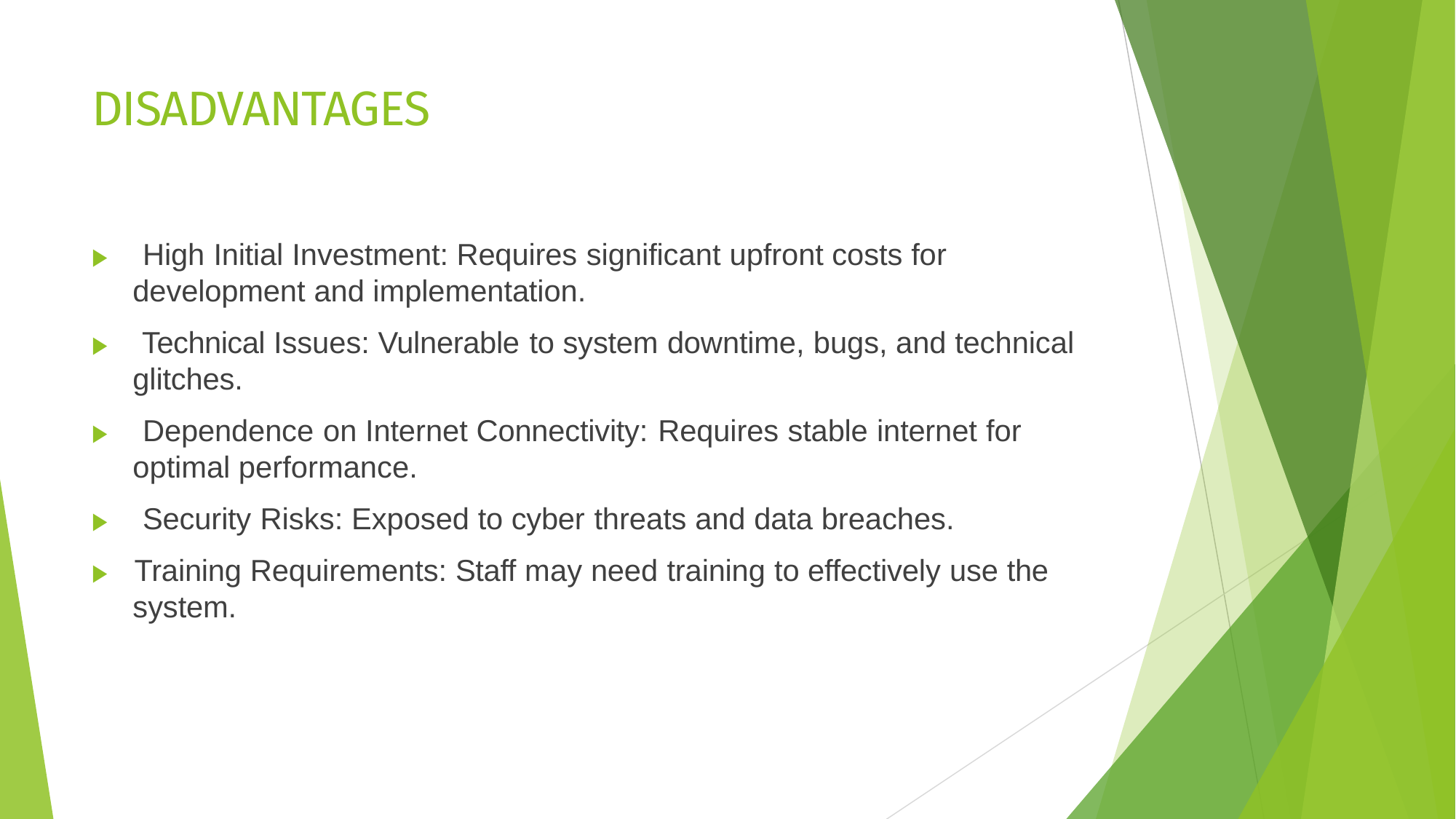

# DISADVANTAGES
▶	High Initial Investment: Requires significant upfront costs for
development and implementation.
▶	Technical Issues: Vulnerable to system downtime, bugs, and technical
glitches.
▶	Dependence on Internet Connectivity: Requires stable internet for
optimal performance.
▶	Security Risks: Exposed to cyber threats and data breaches.
▶	Training Requirements: Staff may need training to effectively use the
system.